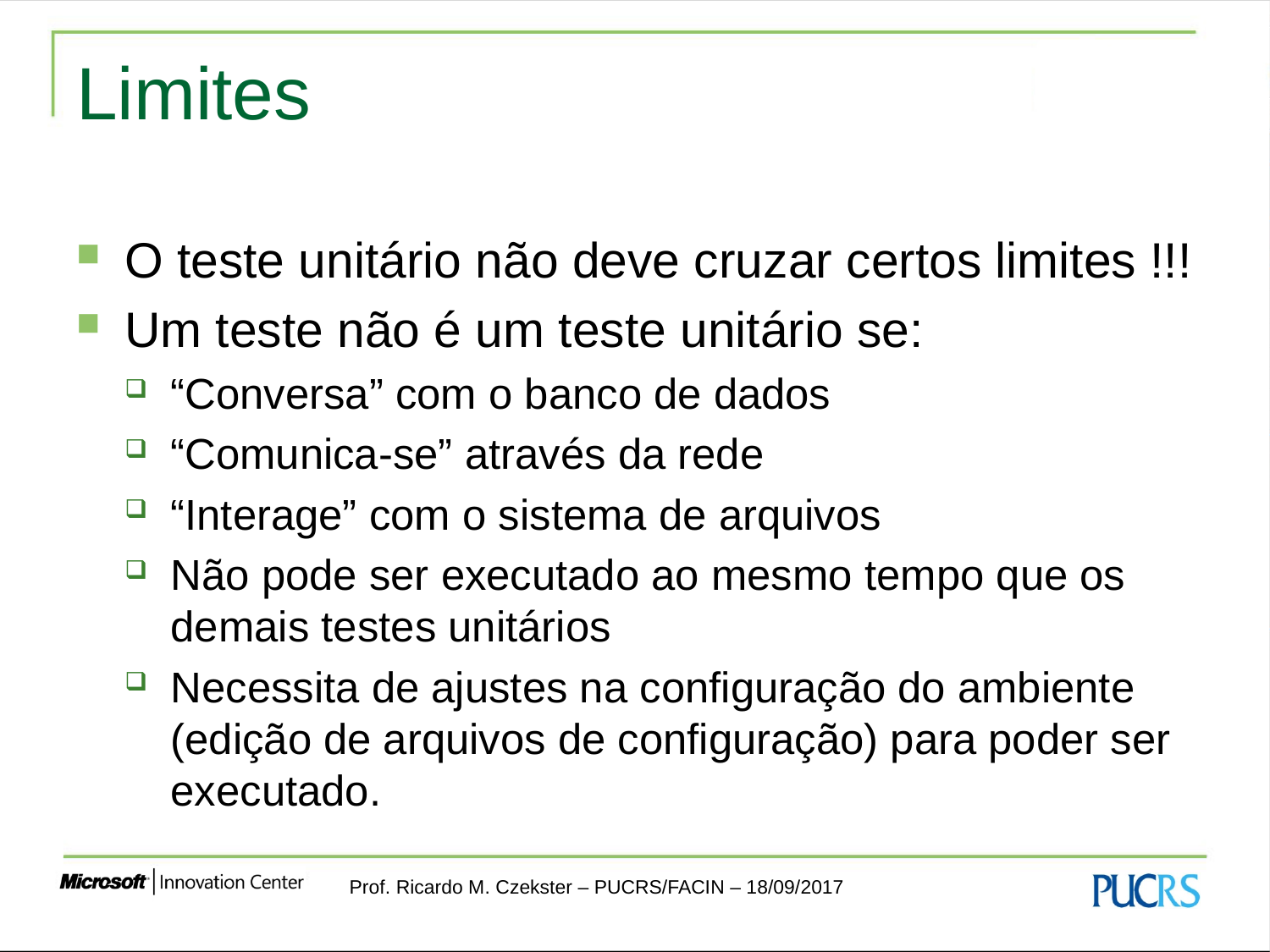

# Limites
O teste unitário não deve cruzar certos limites !!!
Um teste não é um teste unitário se:
“Conversa” com o banco de dados
“Comunica-se” através da rede
“Interage” com o sistema de arquivos
Não pode ser executado ao mesmo tempo que os demais testes unitários
Necessita de ajustes na configuração do ambiente (edição de arquivos de configuração) para poder ser executado.